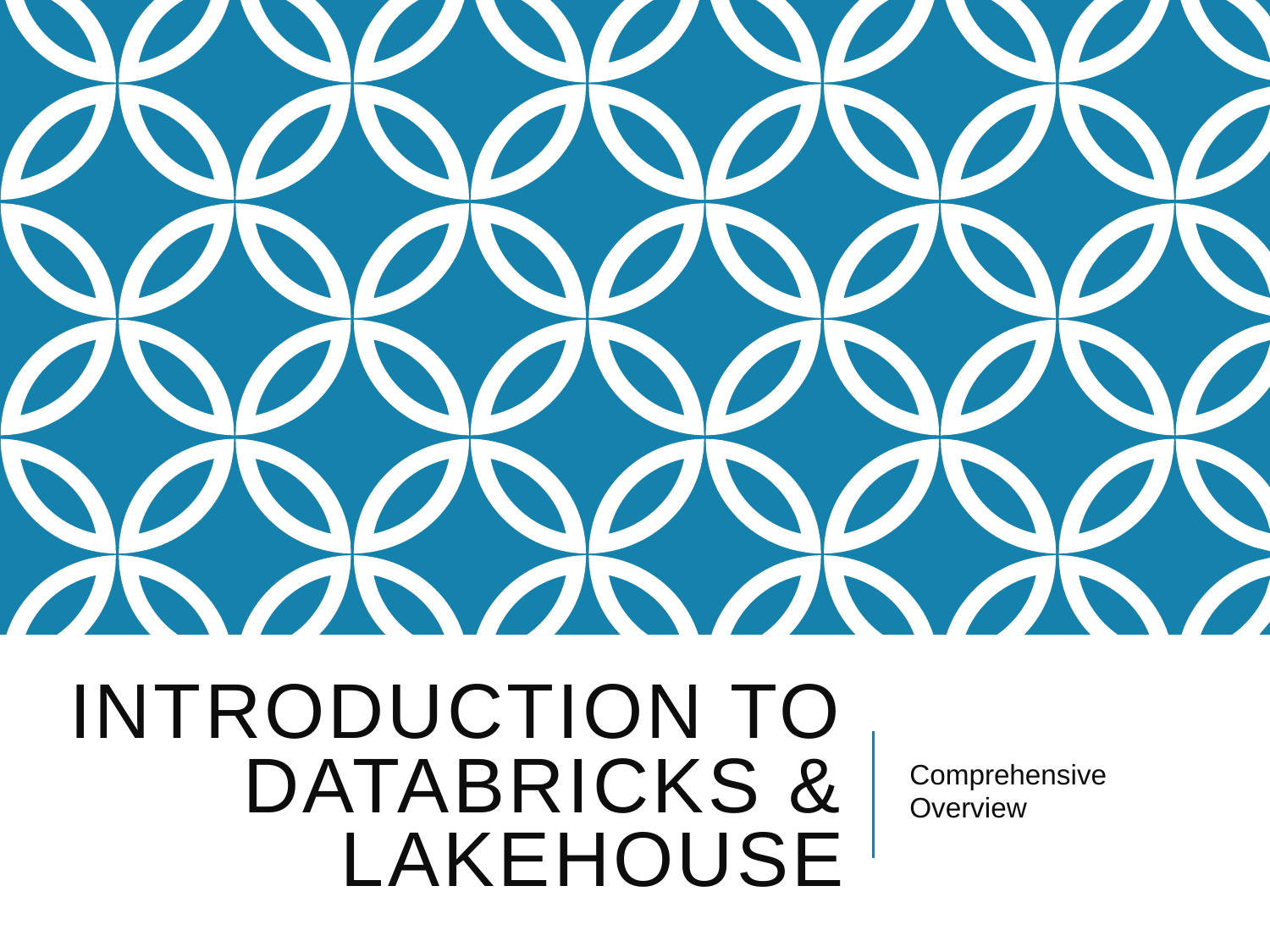

# Introduction to Databricks & Lakehouse
Comprehensive Overview